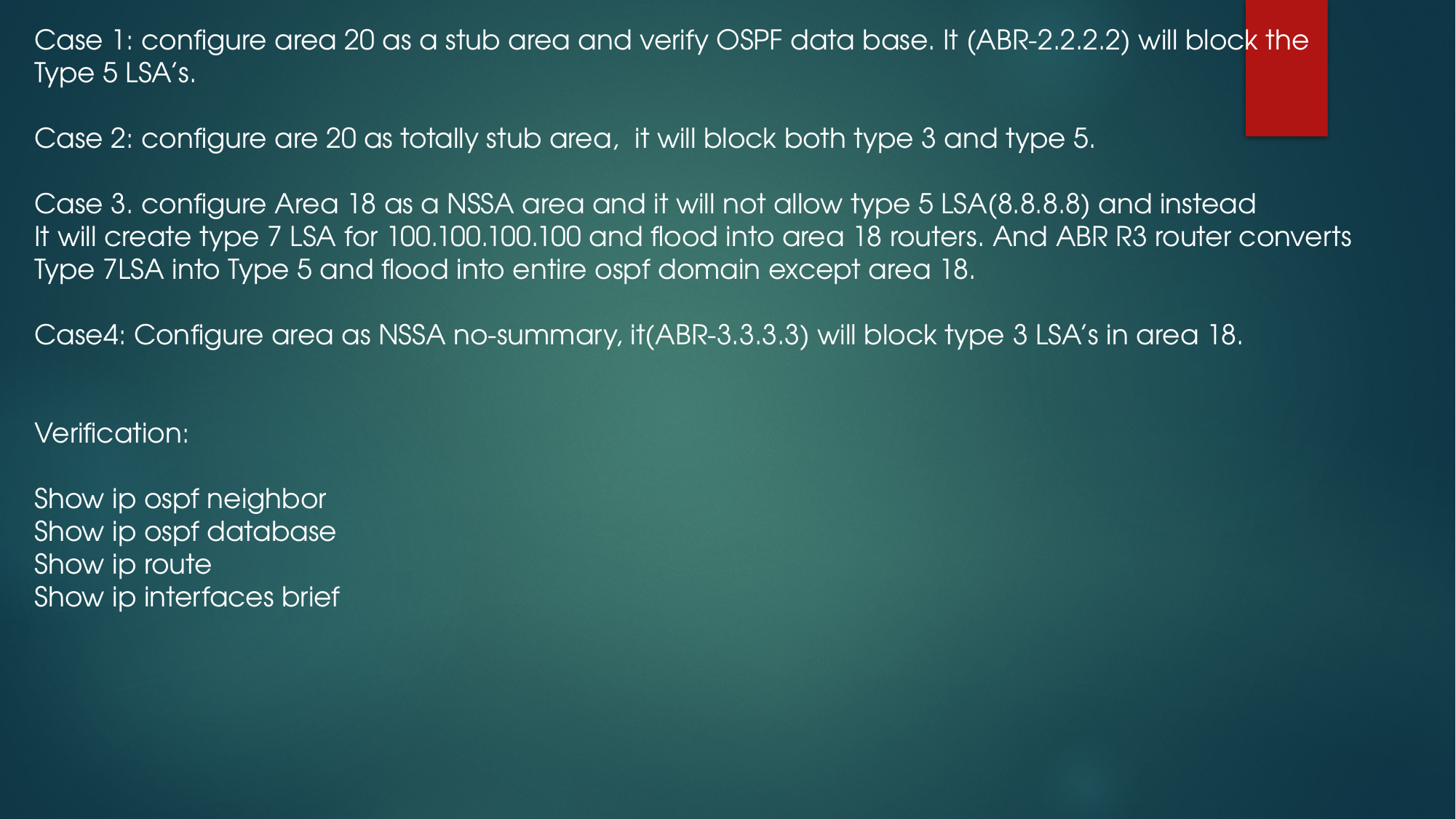

Case 1: configure area 20 as a stub area and verify OSPF data base. It (ABR-2.2.2.2) will block the
Type 5 LSA’s.

Case 2: configure are 20 as totally stub area,  it will block both type 3 and type 5.

Case 3. configure Area 18 as a NSSA area and it will not allow type 5 LSA(8.8.8.8) and instead
It will create type 7 LSA for 100.100.100.100 and flood into area 18 routers. And ABR R3 router converts
Type 7LSA into Type 5 and flood into entire ospf domain except area 18.

Case4: Configure area as NSSA no-summary, it(ABR-3.3.3.3) will block type 3 LSA’s in area 18.

Verification:

Show ip ospf neighbor
Show ip ospf database
Show ip route
Show ip interfaces brief